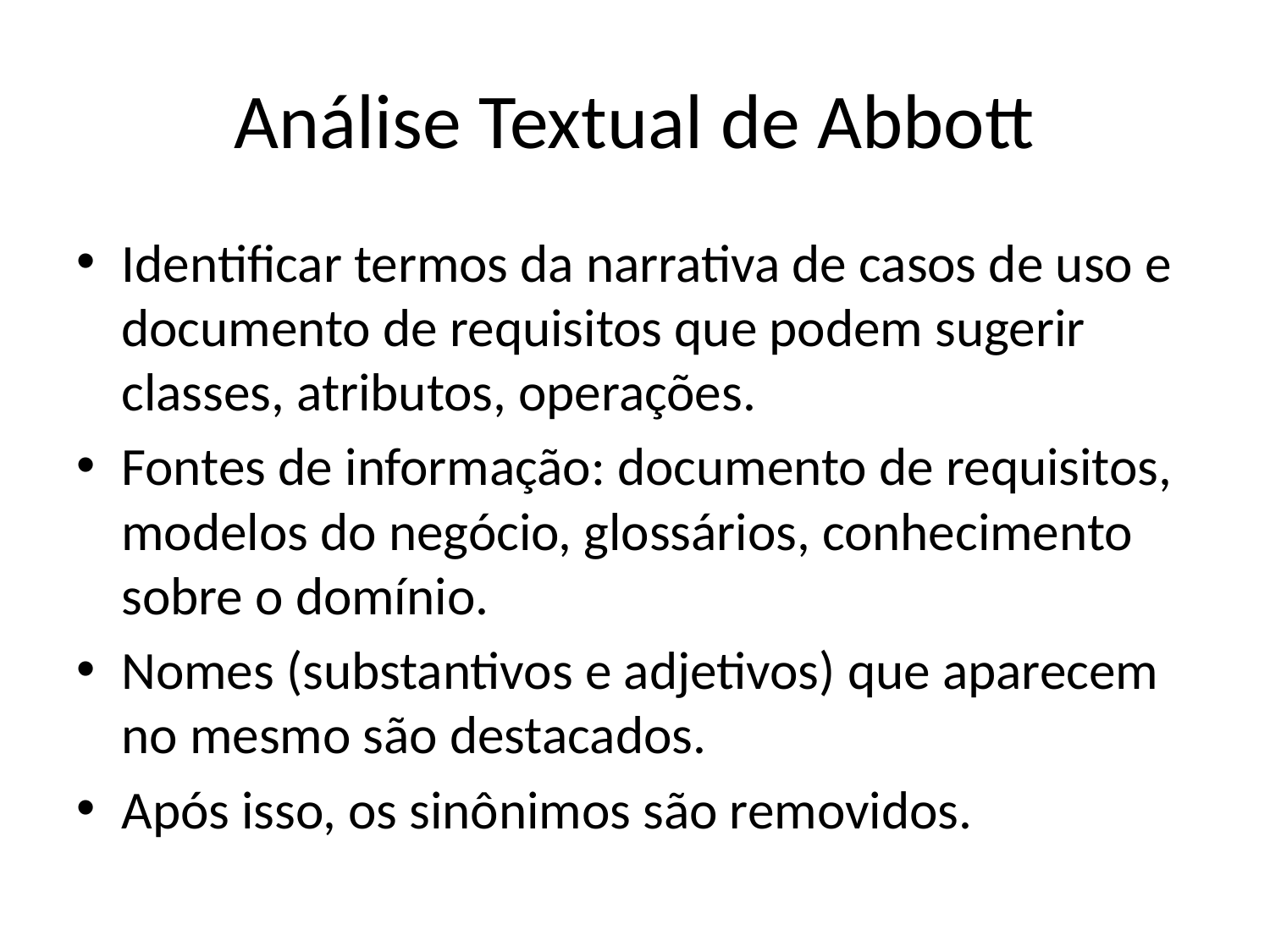

# Análise Textual de Abbott
Identificar termos da narrativa de casos de uso e documento de requisitos que podem sugerir classes, atributos, operações.
Fontes de informação: documento de requisitos, modelos do negócio, glossários, conhecimento sobre o domínio.
Nomes (substantivos e adjetivos) que aparecem no mesmo são destacados.
Após isso, os sinônimos são removidos.